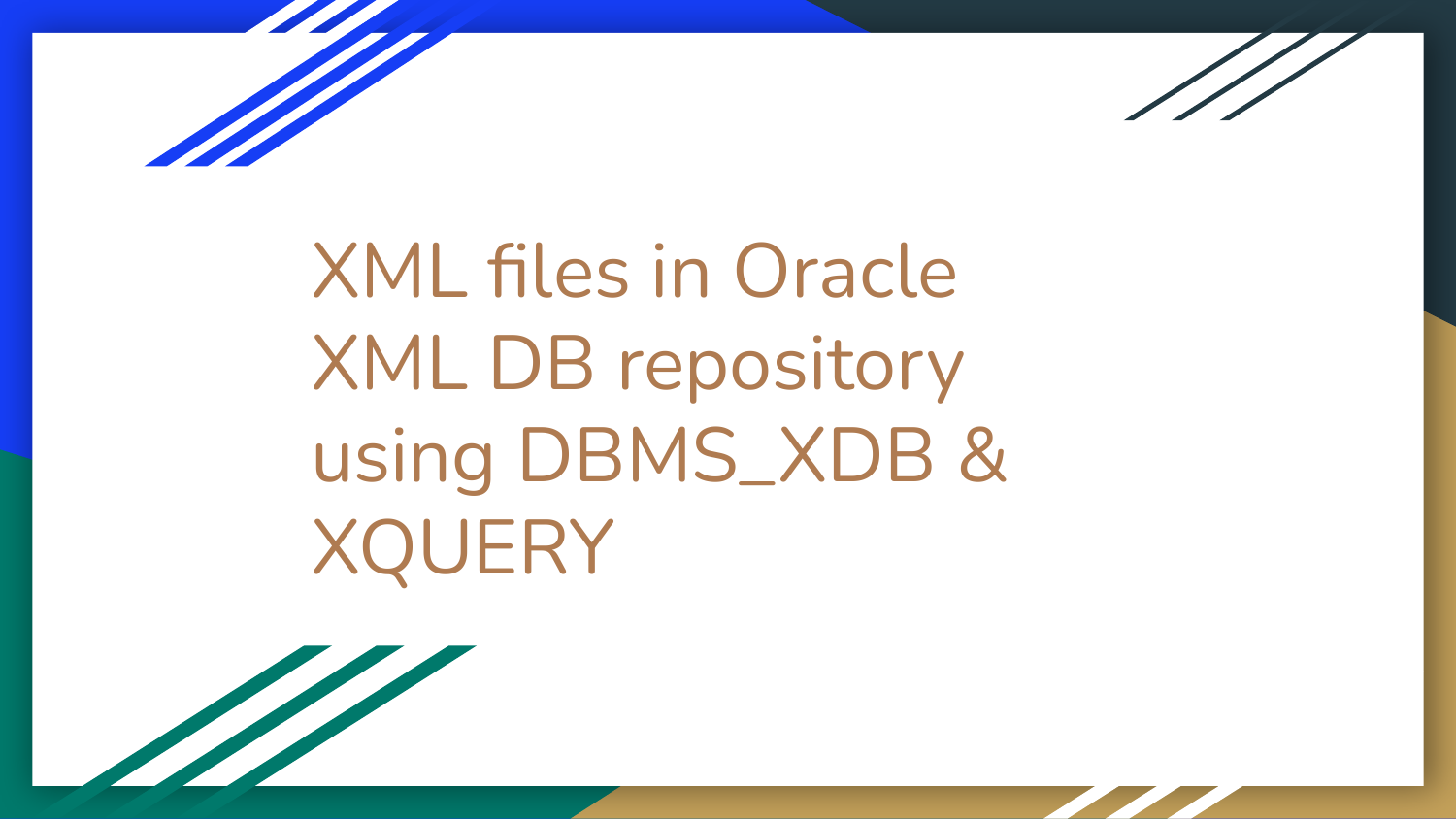

# XML files in Oracle XML DB repository using DBMS_XDB & XQUERY